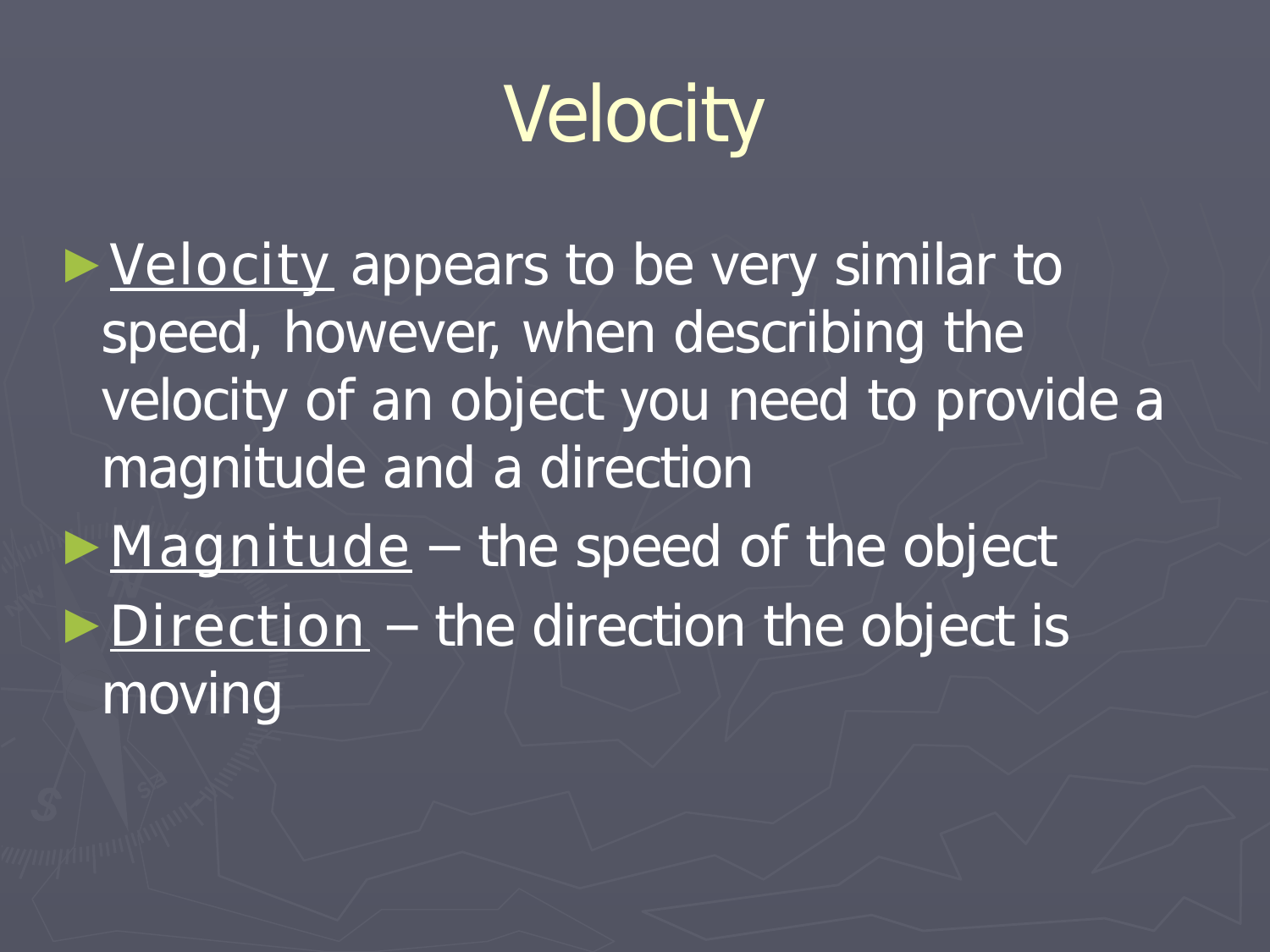

# Velocity
Velocity appears to be very similar to speed, however, when describing the velocity of an object you need to provide a magnitude and a direction
Magnitude – the speed of the object
Direction – the direction the object is moving